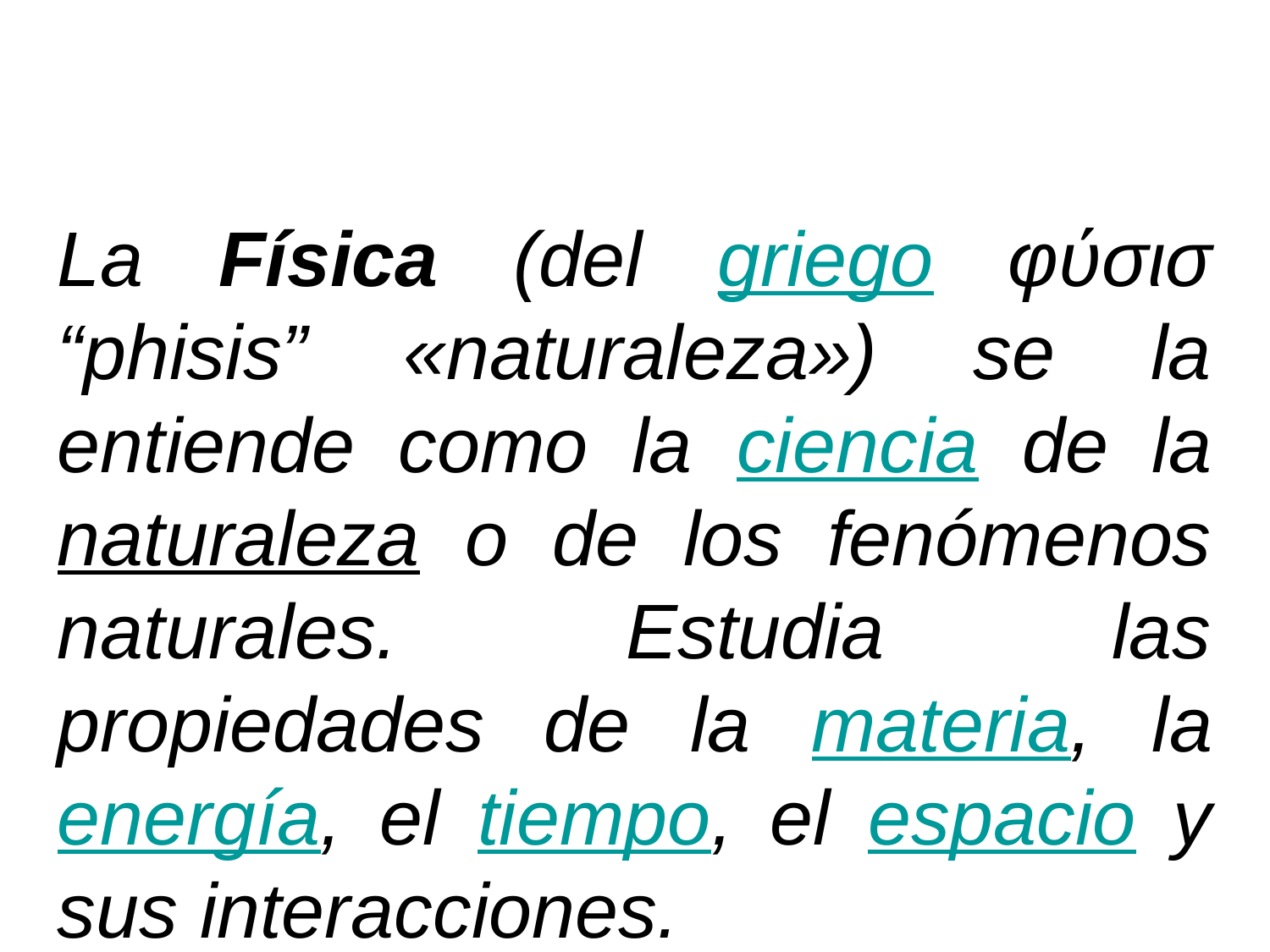

La Física (del griego φύσισ “phisis” «naturaleza») se la entiende como la ciencia de la naturaleza o de los fenómenos naturales. Estudia las propiedades de la materia, la energía, el tiempo, el espacio y sus interacciones.